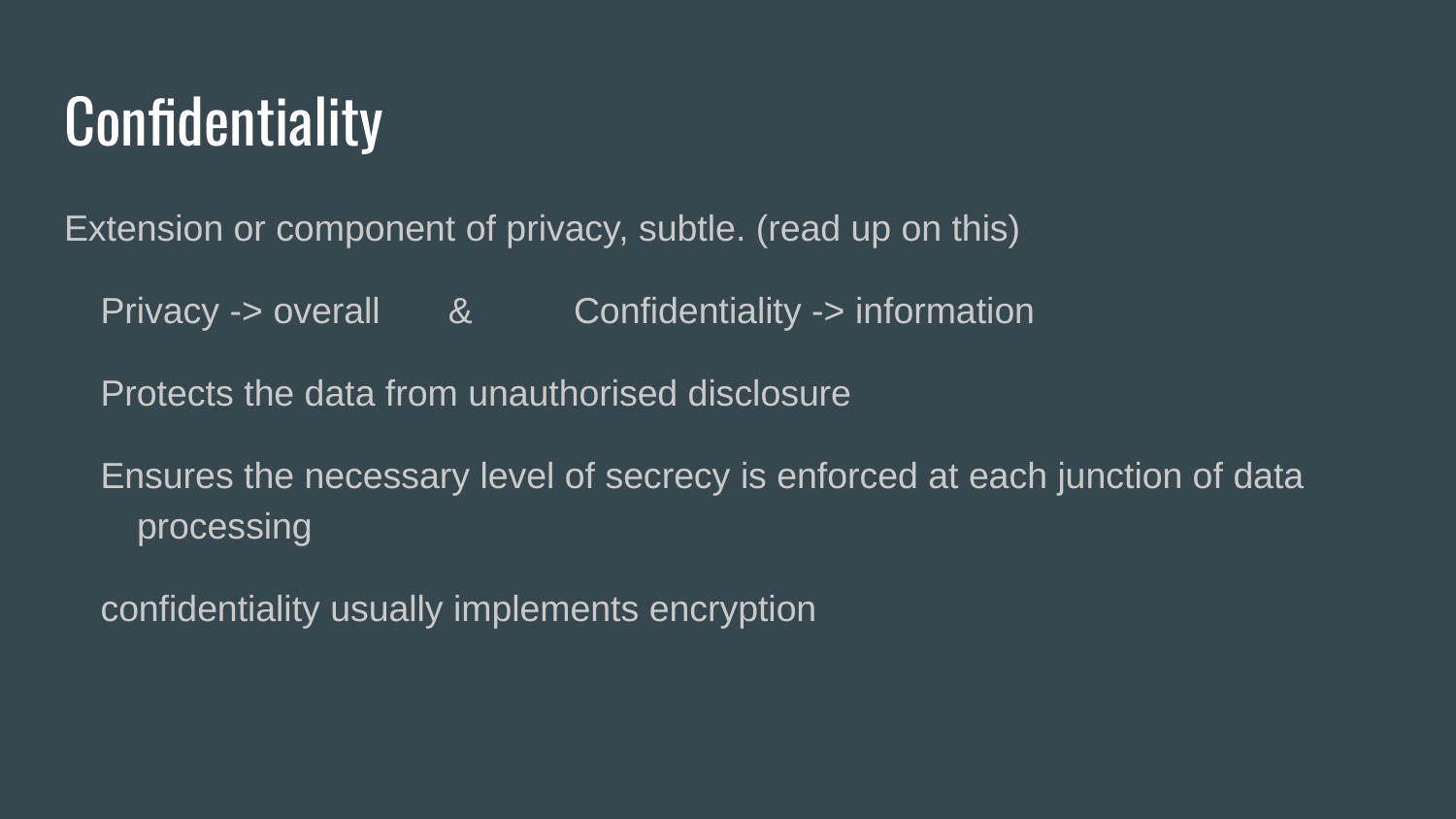

# Confidentiality

Extension or component of privacy, subtle. (read up on this)
Privacy -> overall 	  & 	Confidentiality -> information
Protects the data from unauthorised disclosure​
Ensures the necessary level of secrecy is enforced at each junction of data processing​
confidentiality usually implements encryption